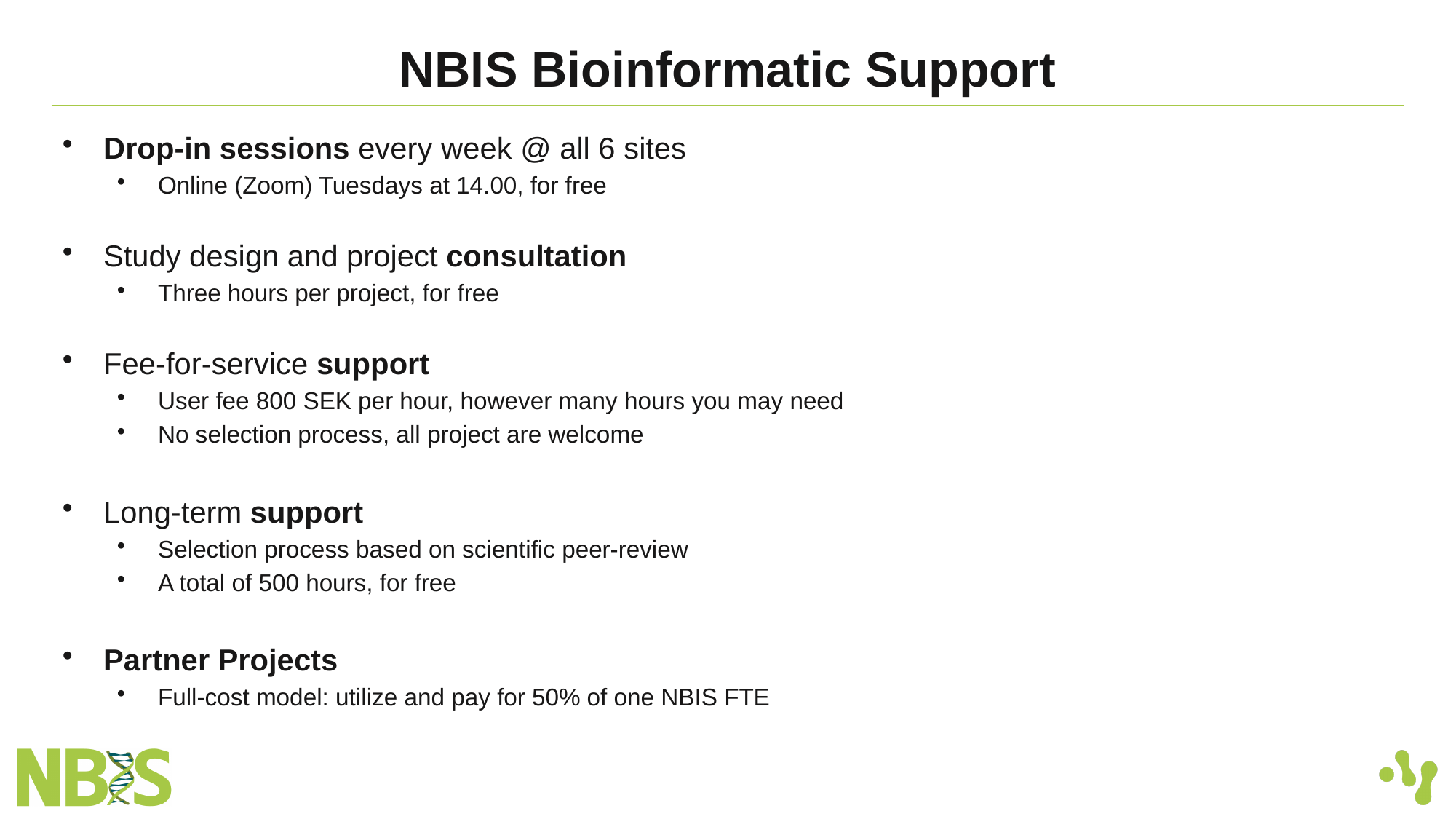

# NBIS Bioinformatic Support
Drop-in sessions every week @ all 6 sites
Online (Zoom) Tuesdays at 14.00, for free
Study design and project consultation
Three hours per project, for free
Fee-for-service support
User fee 800 SEK per hour, however many hours you may need
No selection process, all project are welcome
Long-term support
Selection process based on scientific peer-review
A total of 500 hours, for free
Partner Projects
Full-cost model: utilize and pay for 50% of one NBIS FTE